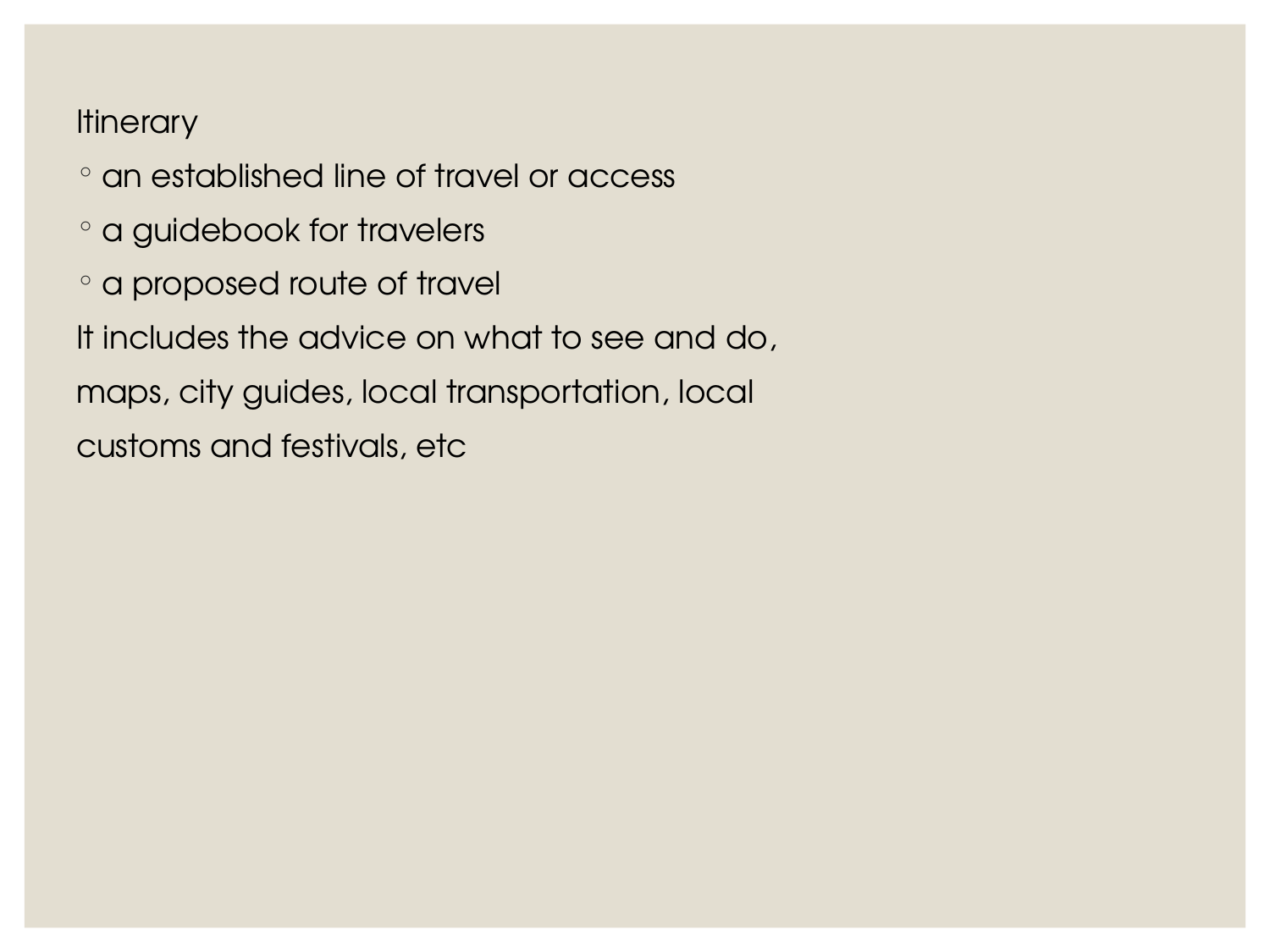

Itinerary
an established line of travel or access
a guidebook for travelers
a proposed route of travel
It includes the advice on what to see and do,
maps, city guides, local transportation, local
customs and festivals, etc